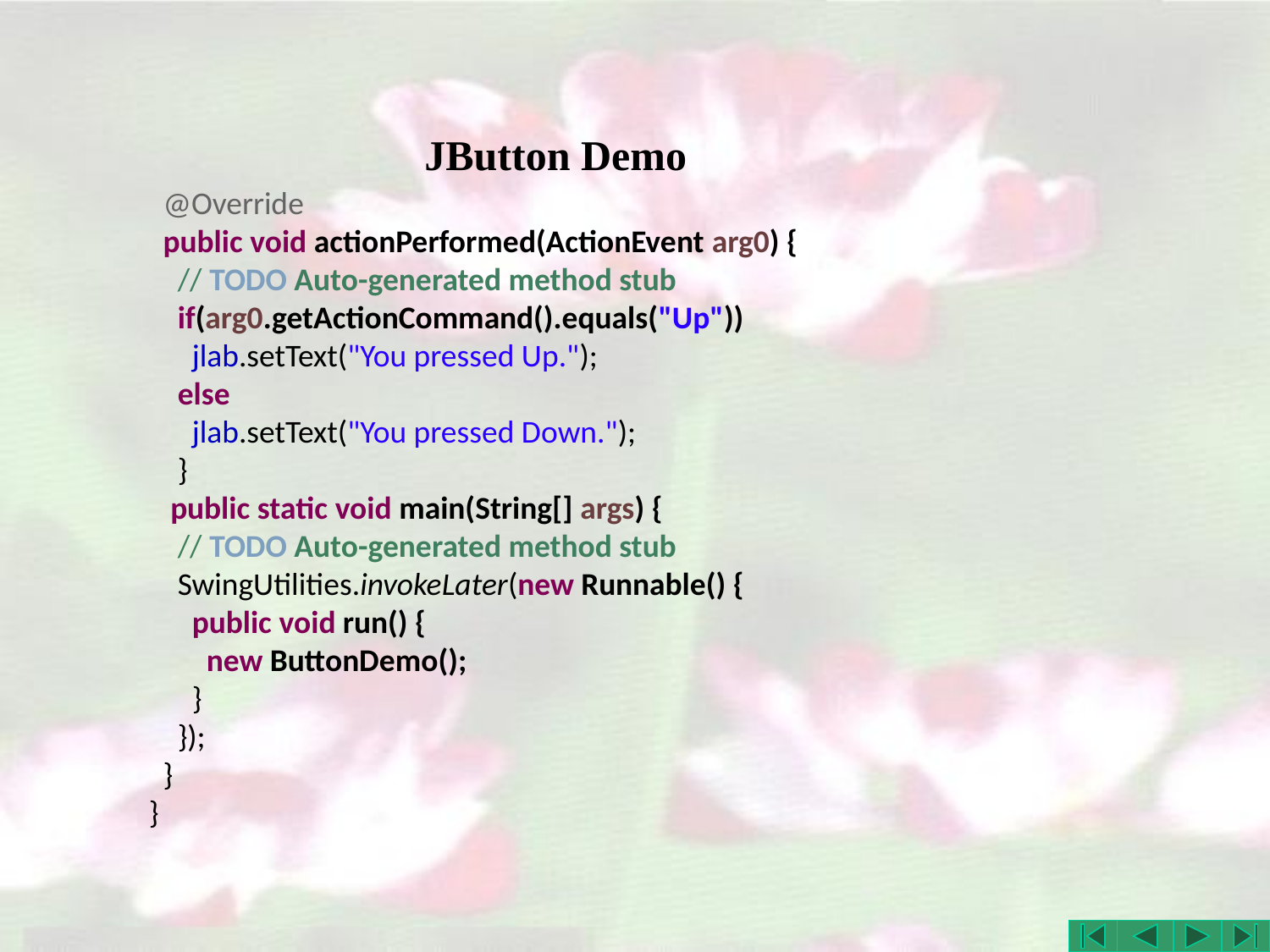

# JButton Demo
  @Override
  public void actionPerformed(ActionEvent arg0) {
    // TODO Auto-generated method stub
    if(arg0.getActionCommand().equals("Up"))
      jlab.setText("You pressed Up.");
    else
      jlab.setText("You pressed Down.");
    }
   public static void main(String[] args) {
    // TODO Auto-generated method stub
    SwingUtilities.invokeLater(new Runnable() {
      public void run() {
        new ButtonDemo();
      }
    });
  }
}